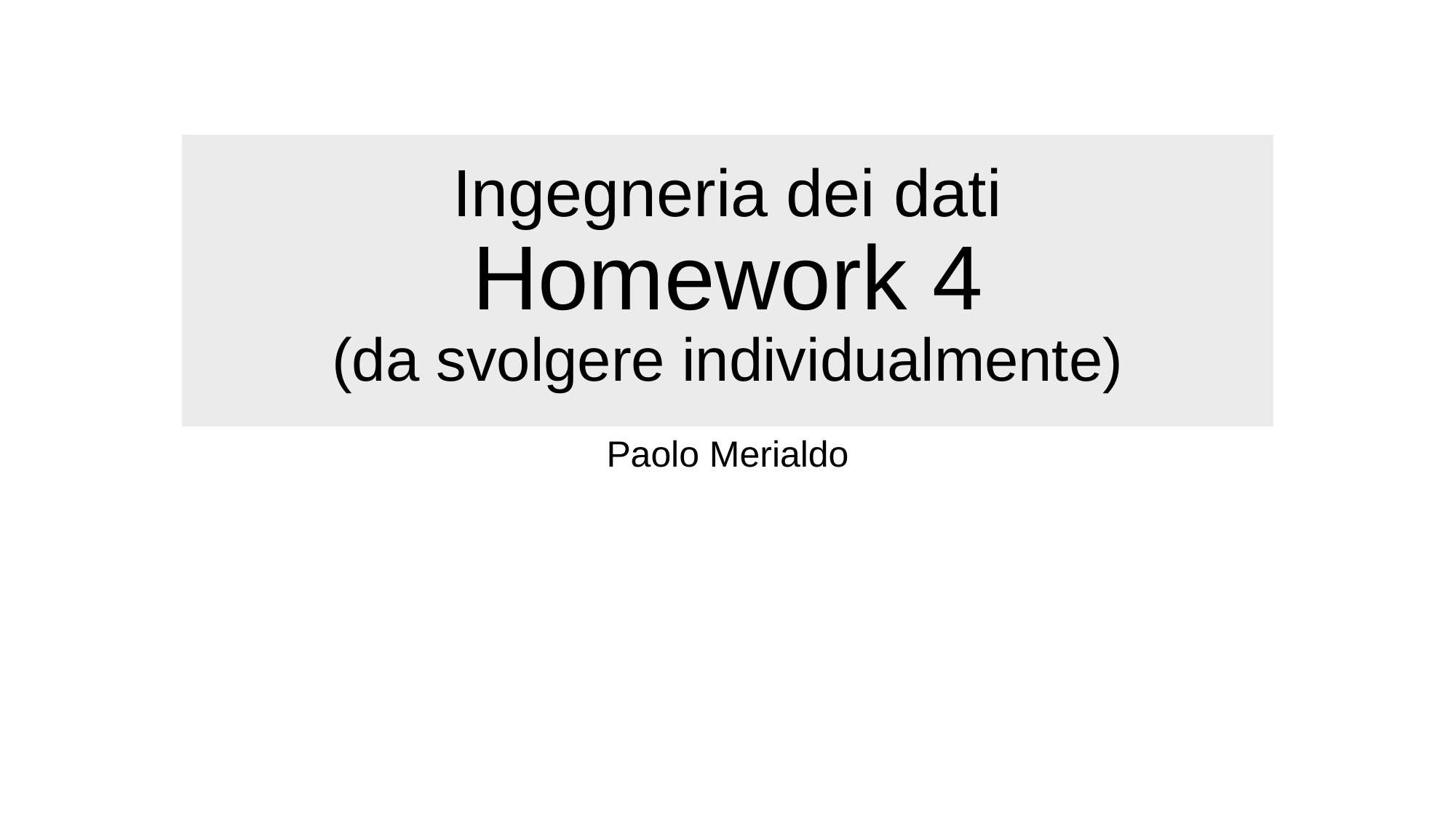

# Ingegneria dei dati Homework 4 (da svolgere individualmente)
Paolo Merialdo